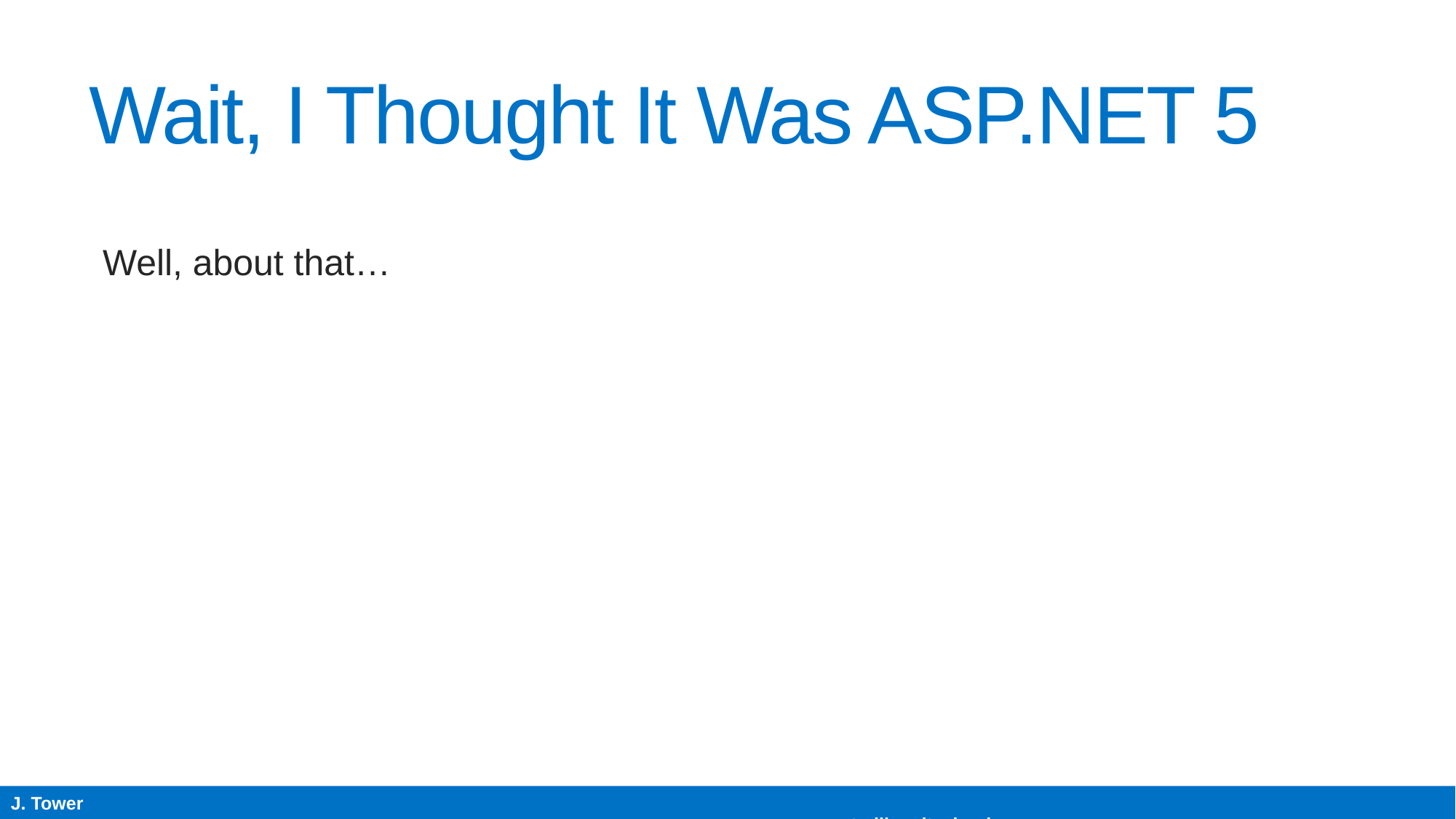

# Wait, I Thought It Was ASP.NET 5
Well, about that…